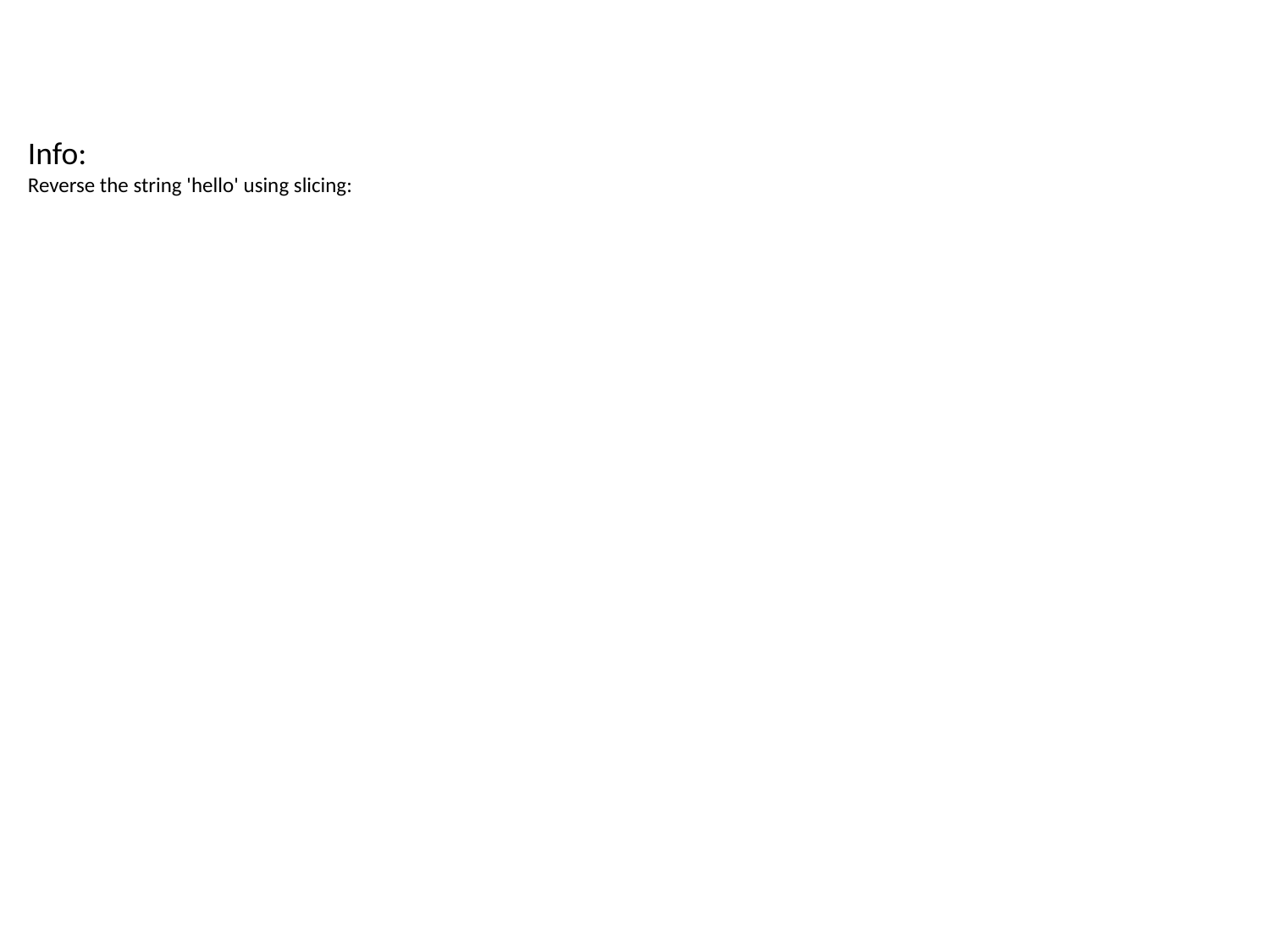

Info:
Reverse the string 'hello' using slicing: